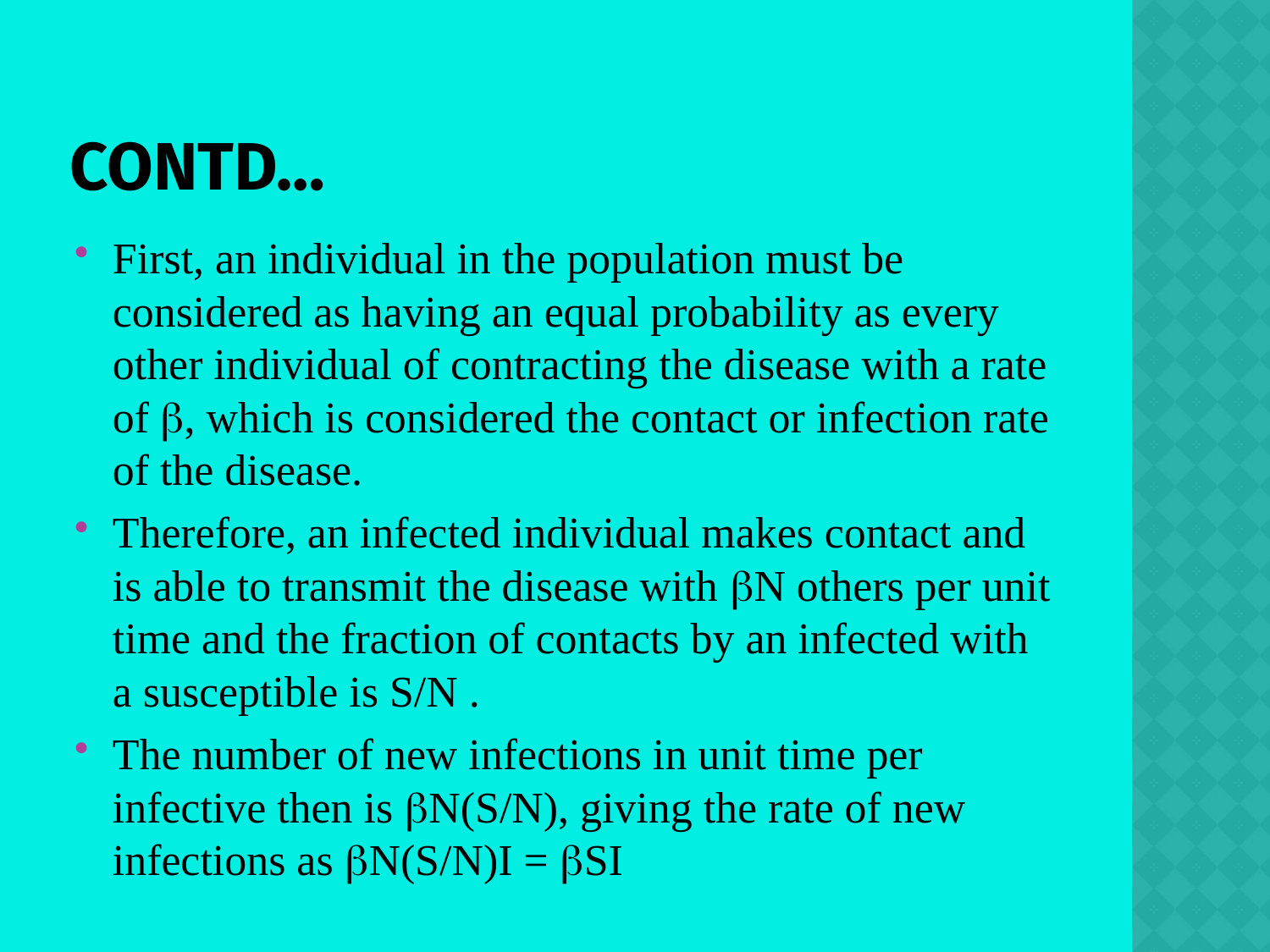

# Contd…
First, an individual in the population must be considered as having an equal probability as every other individual of contracting the disease with a rate of β, which is considered the contact or infection rate of the disease.
Therefore, an infected individual makes contact and is able to transmit the disease with βN others per unit time and the fraction of contacts by an infected with a susceptible is S/N .
The number of new infections in unit time per infective then is βN(S/N), giving the rate of new infections as βN(S/N)I = βSI